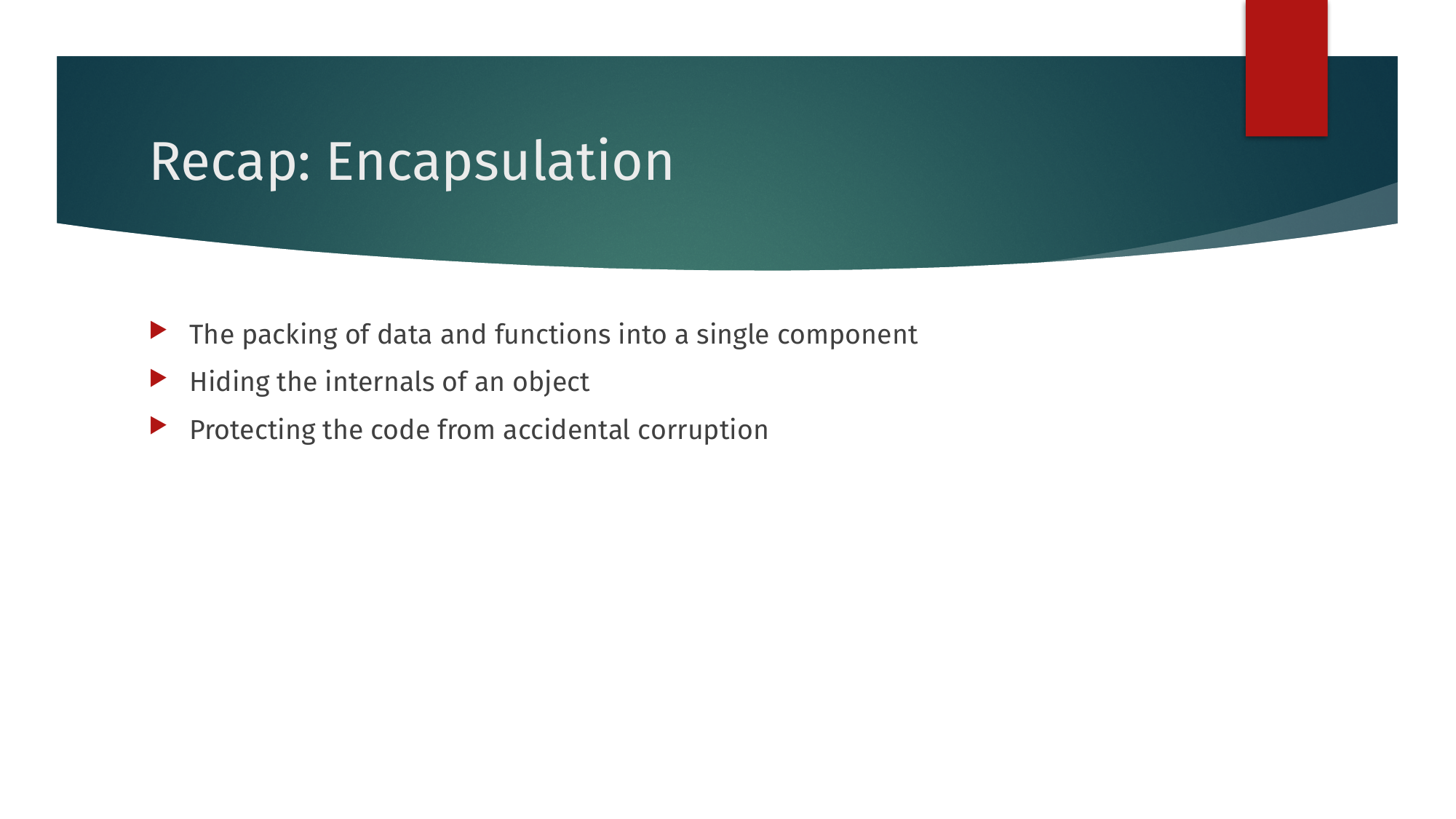

# Recap: Encapsulation
The packing of data and functions into a single component
Hiding the internals of an object
Protecting the code from accidental corruption